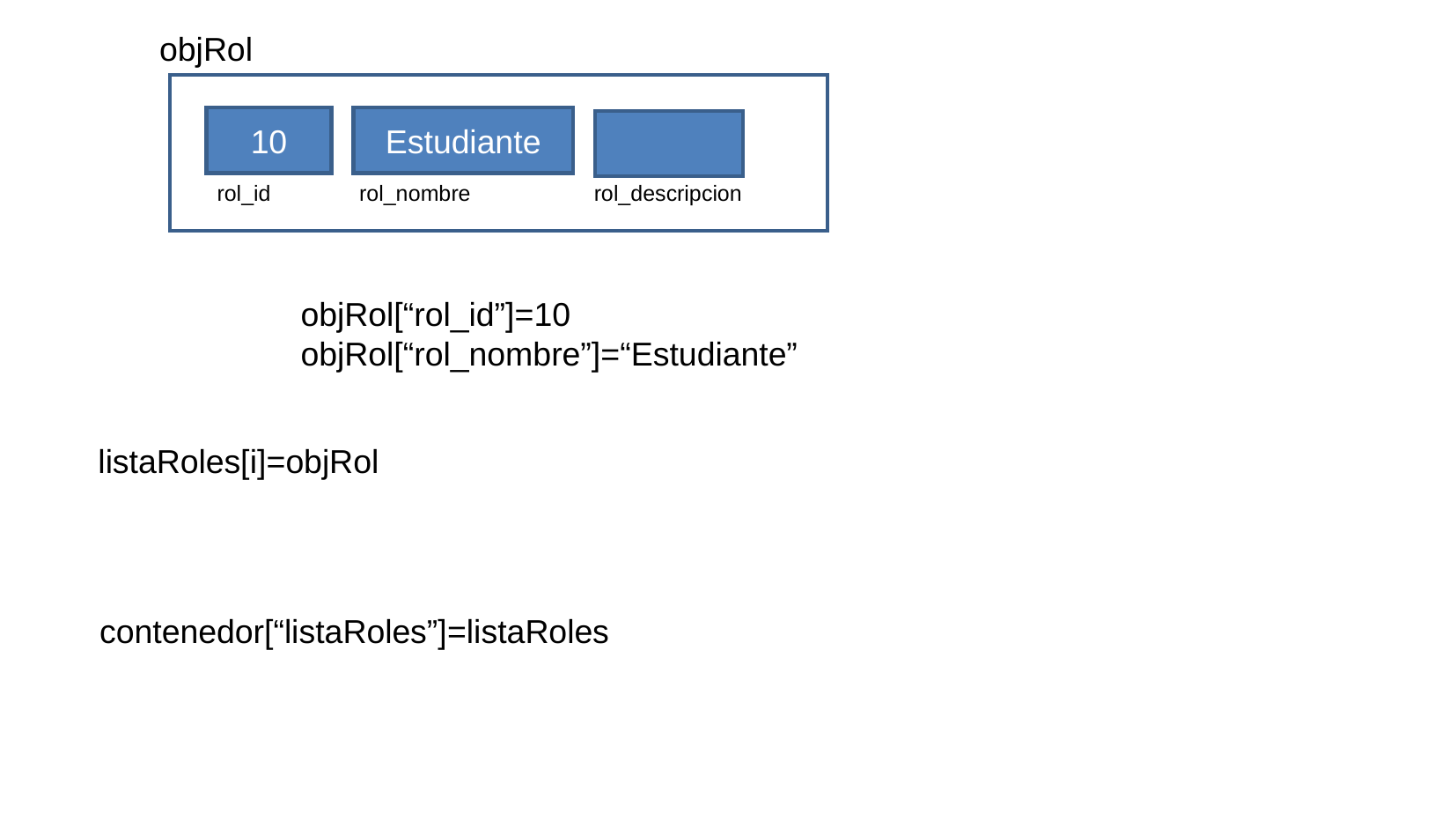

objRol

Estudiante
10

rol_id
rol_nombre
rol_descripcion
objRol[“rol_id”]=10
objRol[“rol_nombre”]=“Estudiante”

listaRoles[i]=objRol
contenedor[“listaRoles”]=listaRoles